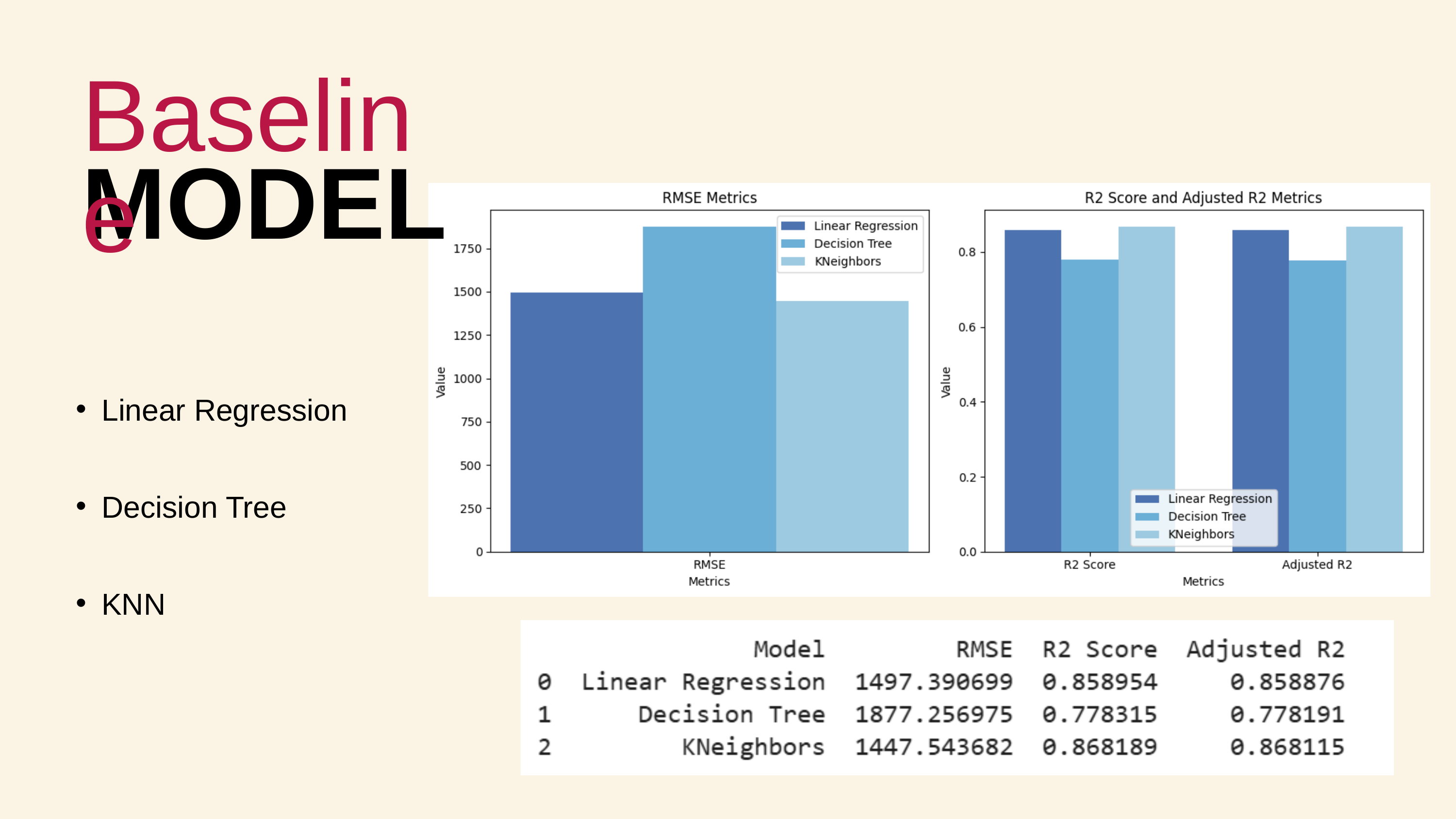

Baseline
MODEL

Linear Regression

Decision Tree

KNN